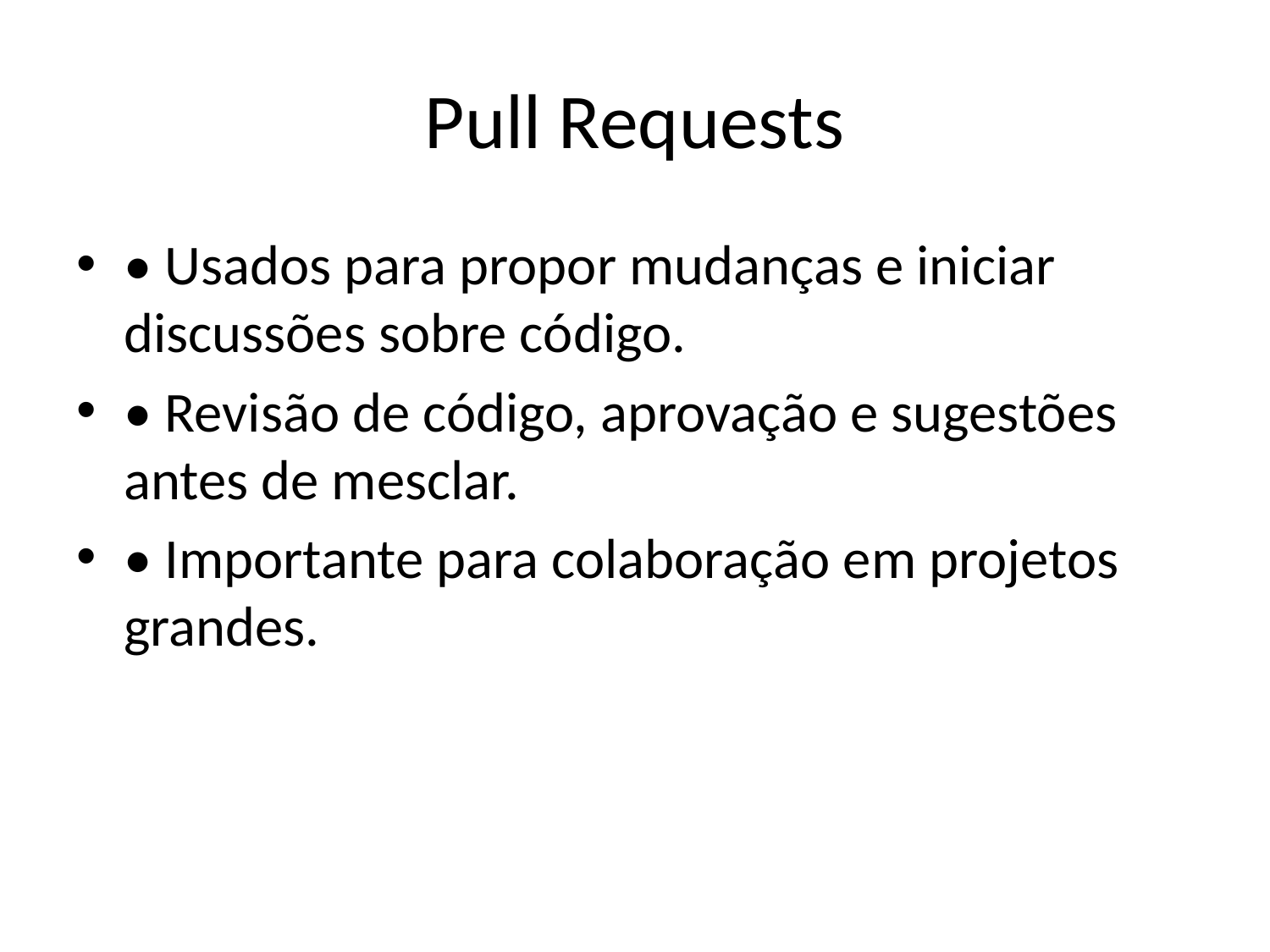

# Pull Requests
• Usados para propor mudanças e iniciar discussões sobre código.
• Revisão de código, aprovação e sugestões antes de mesclar.
• Importante para colaboração em projetos grandes.